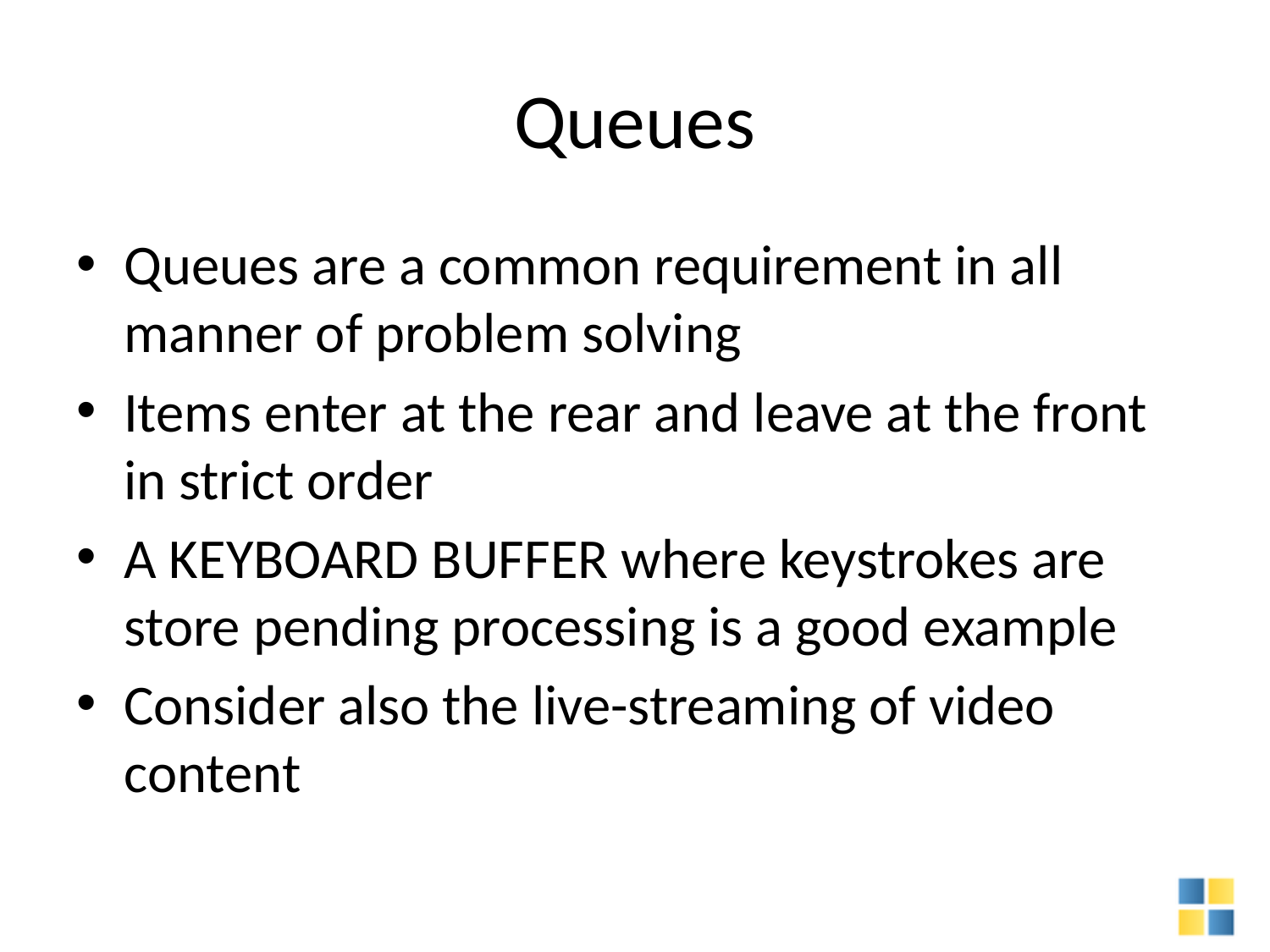

# Queues
Queues are a common requirement in all manner of problem solving
Items enter at the rear and leave at the front in strict order
A KEYBOARD BUFFER where keystrokes are store pending processing is a good example
Consider also the live-streaming of video content